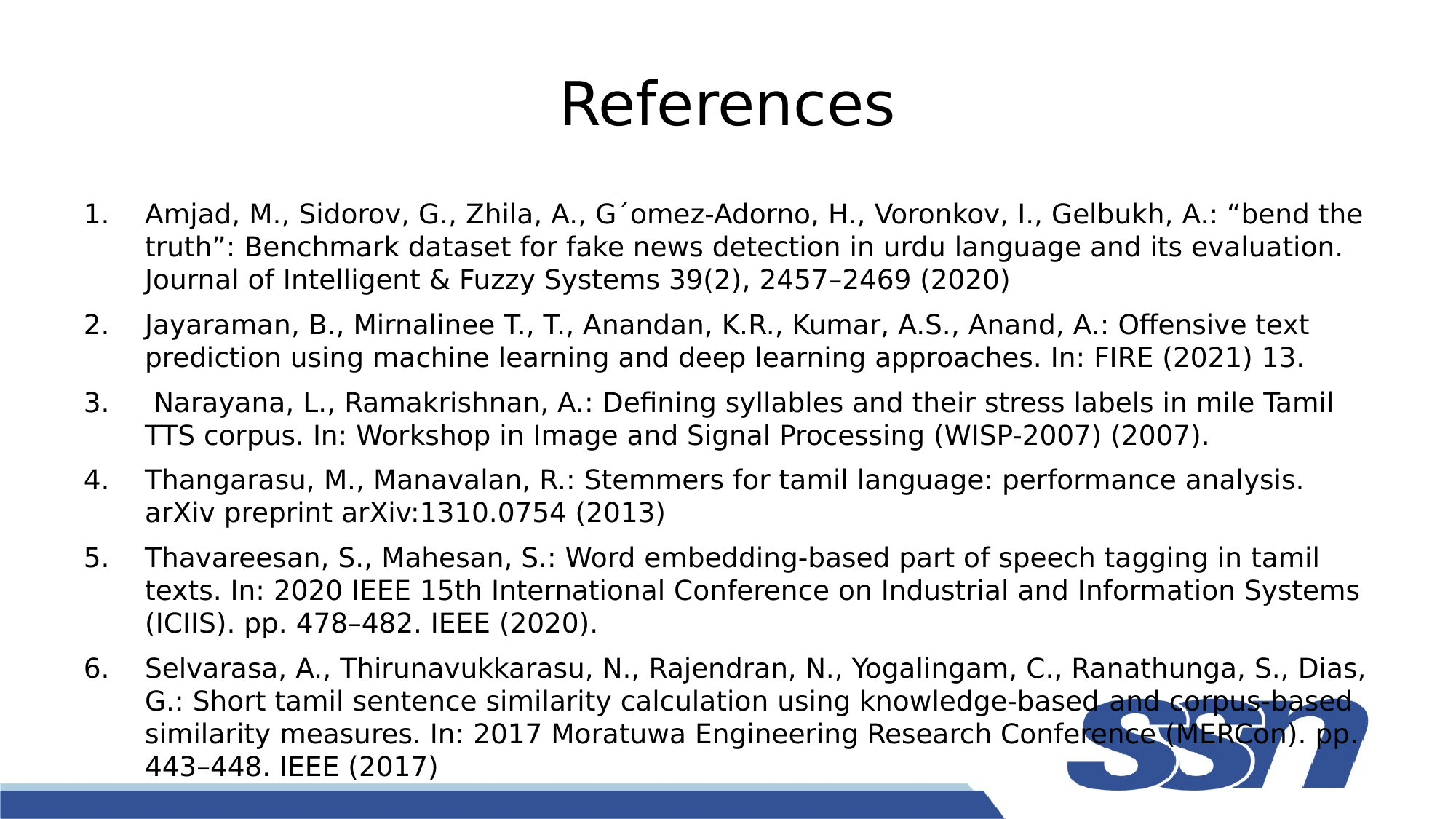

# References
Amjad, M., Sidorov, G., Zhila, A., G´omez-Adorno, H., Voronkov, I., Gelbukh, A.: “bend the truth”: Benchmark dataset for fake news detection in urdu language and its evaluation. Journal of Intelligent & Fuzzy Systems 39(2), 2457–2469 (2020)
Jayaraman, B., Mirnalinee T., T., Anandan, K.R., Kumar, A.S., Anand, A.: Offensive text prediction using machine learning and deep learning approaches. In: FIRE (2021) 13.
 Narayana, L., Ramakrishnan, A.: Defining syllables and their stress labels in mile Tamil TTS corpus. In: Workshop in Image and Signal Processing (WISP-2007) (2007).
Thangarasu, M., Manavalan, R.: Stemmers for tamil language: performance analysis. arXiv preprint arXiv:1310.0754 (2013)
Thavareesan, S., Mahesan, S.: Word embedding-based part of speech tagging in tamil texts. In: 2020 IEEE 15th International Conference on Industrial and Information Systems (ICIIS). pp. 478–482. IEEE (2020).
Selvarasa, A., Thirunavukkarasu, N., Rajendran, N., Yogalingam, C., Ranathunga, S., Dias, G.: Short tamil sentence similarity calculation using knowledge-based and corpus-based similarity measures. In: 2017 Moratuwa Engineering Research Conference (MERCon). pp. 443–448. IEEE (2017)